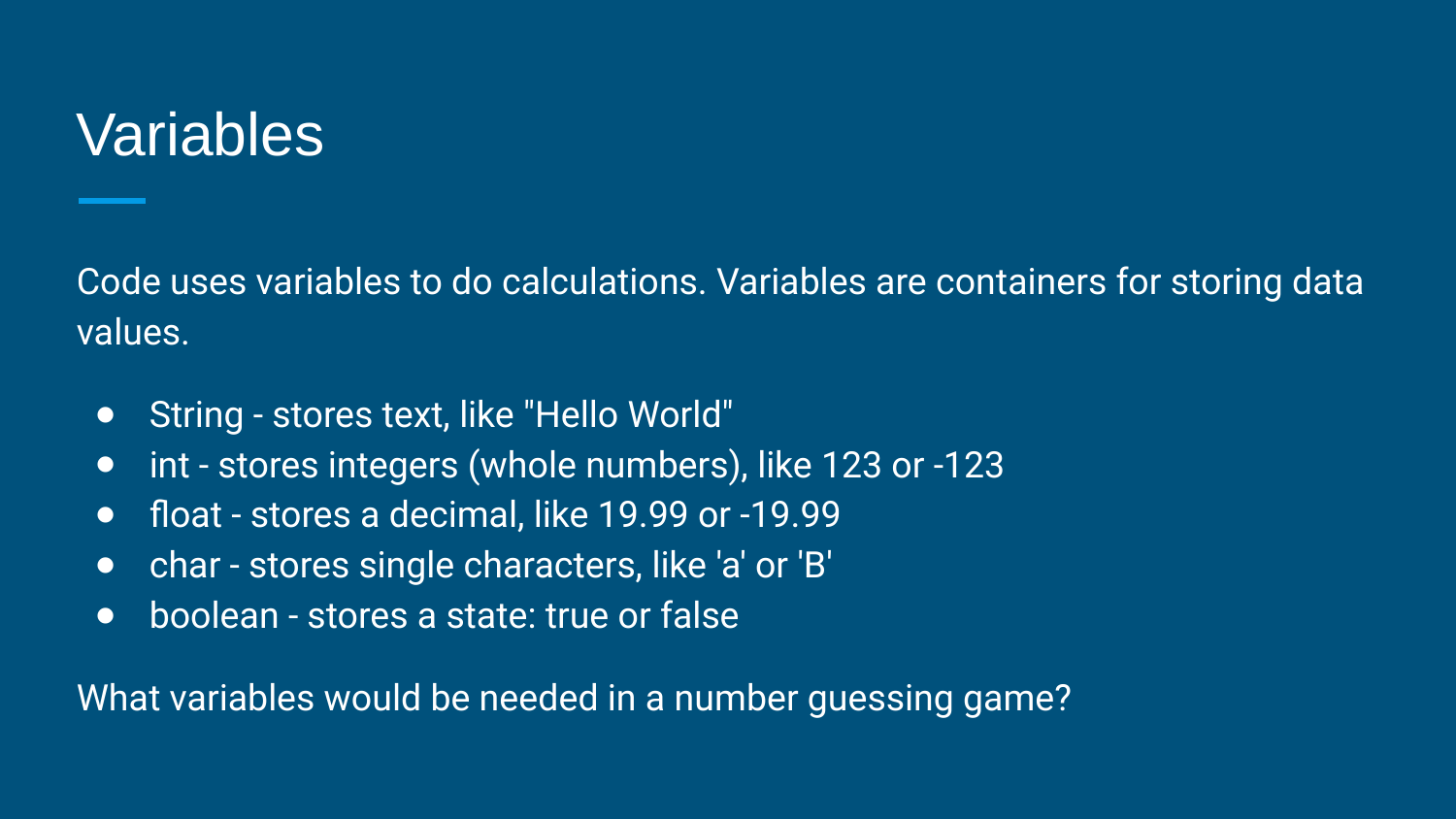

# Variables
Code uses variables to do calculations. Variables are containers for storing data values.
String - stores text, like "Hello World"
int - stores integers (whole numbers), like 123 or -123
float - stores a decimal, like 19.99 or -19.99
char - stores single characters, like 'a' or 'B'
boolean - stores a state: true or false
What variables would be needed in a number guessing game?